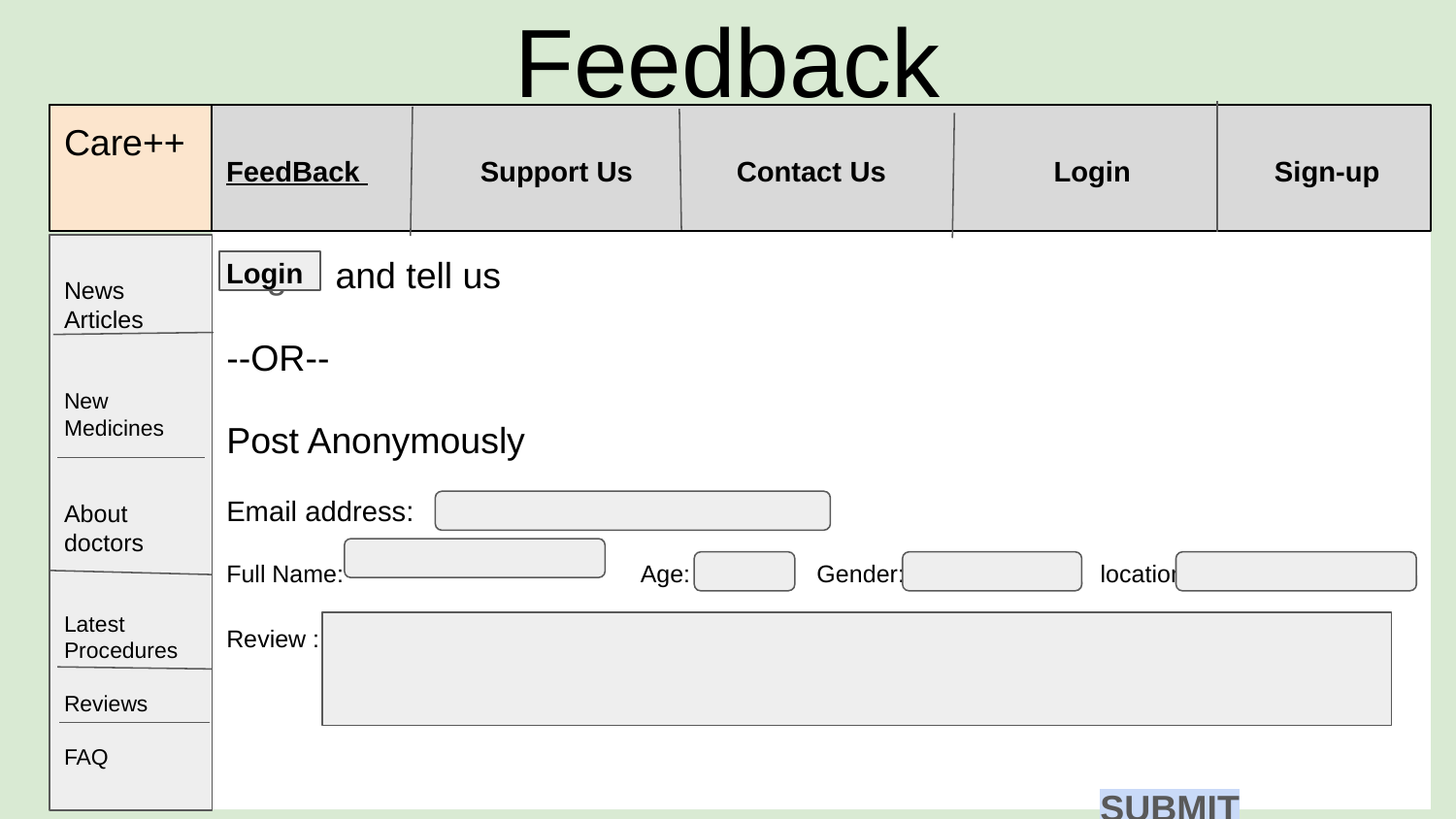

# Feedback
Care++

FeedBack               Support Us             Contact Us                     Login                  Sign-up

Login
Login  and tell us
--OR--
Post Anonymously
Email address:

Full Name:                                               Age:                    Gender:                               location:
Review :

														SUBMIT
News Articles

New Medicines

About doctors

Latest Procedures

Reviews

FAQ